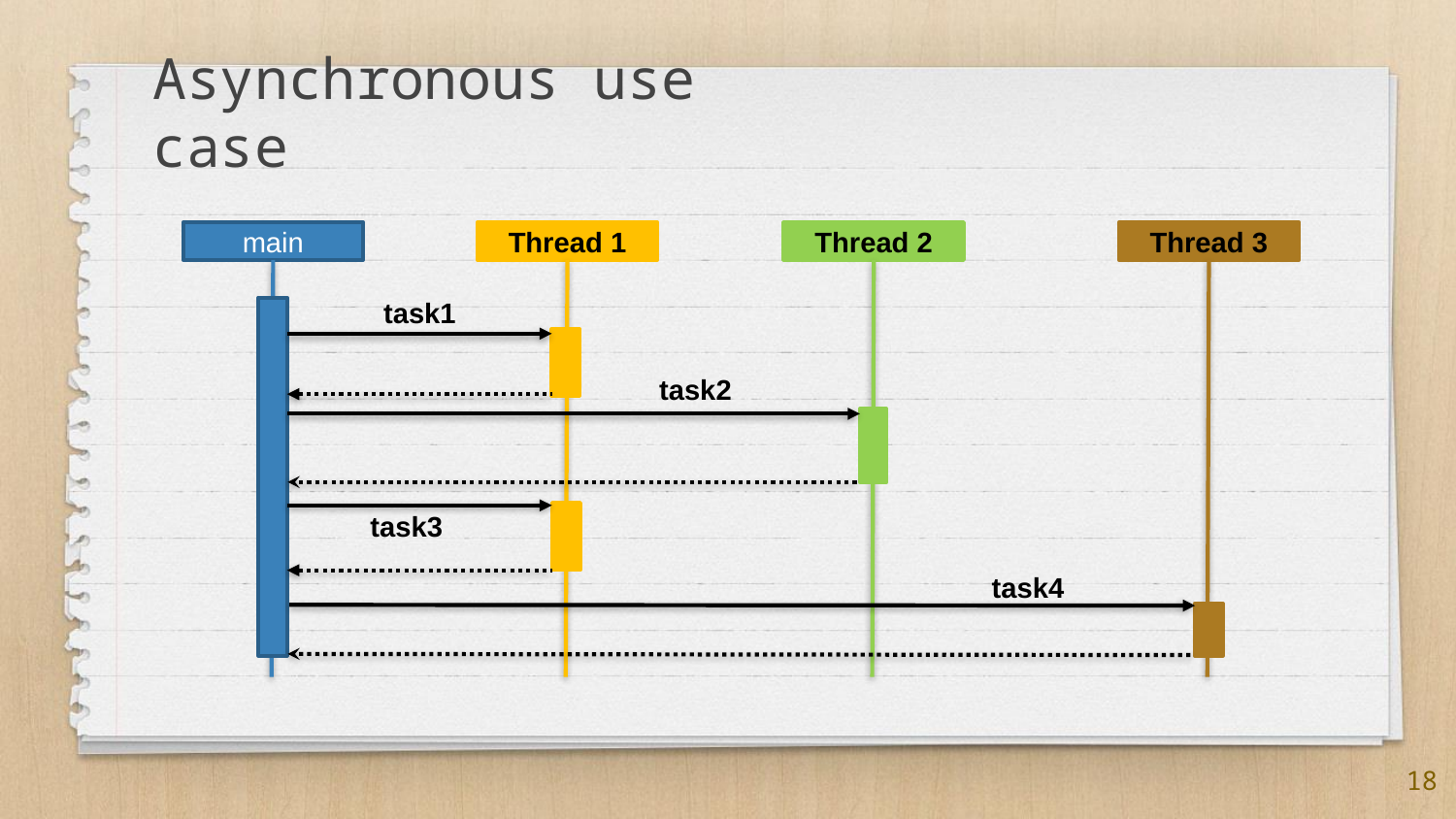

Asynchronous use case
main
Thread 1
Thread 2
Thread 3
task1

task2

task3

task4

18